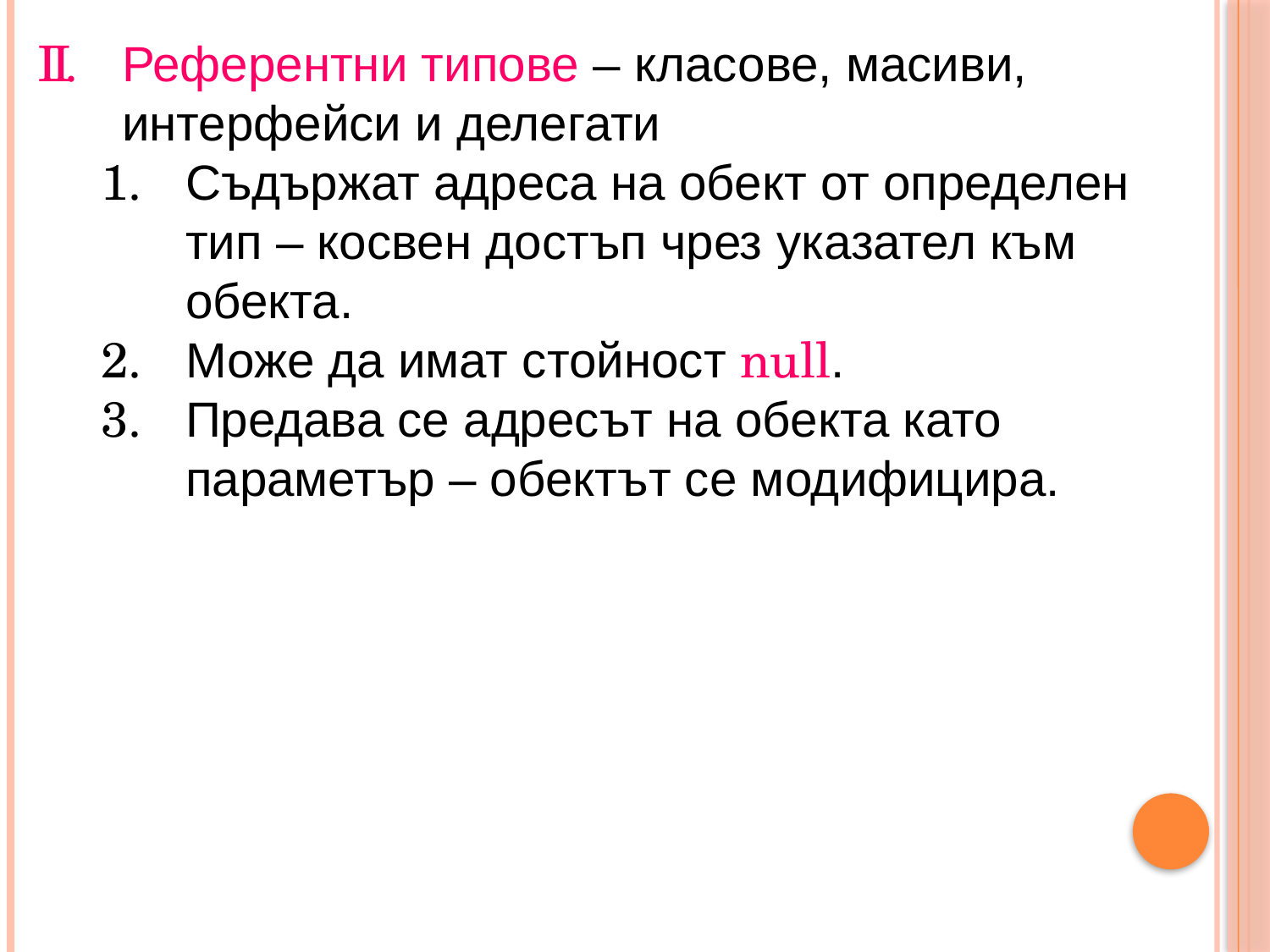

Референтни типове – класове, масиви, интерфейси и делегати
Съдържат адреса на обект от определен тип – косвен достъп чрез указател към обекта.
Може да имат стойност null.
Предава се адресът на обекта като параметър – обектът се модифицира.